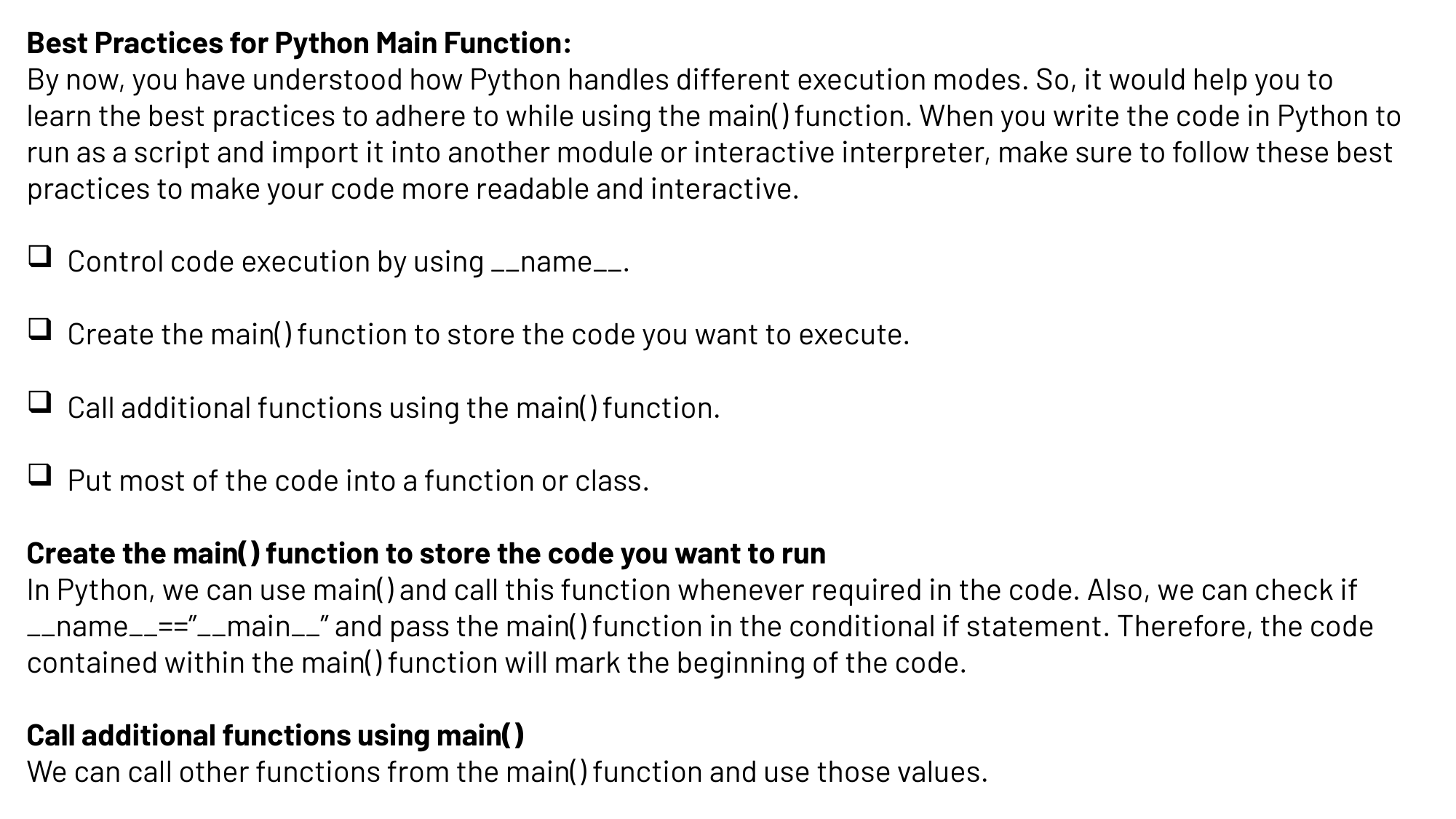

Best Practices for Python Main Function:
By now, you have understood how Python handles different execution modes. So, it would help you to learn the best practices to adhere to while using the main() function. When you write the code in Python to run as a script and import it into another module or interactive interpreter, make sure to follow these best practices to make your code more readable and interactive.

Control code execution by using __name__.

Create the main() function to store the code you want to execute.

Call additional functions using the main() function.

Put most of the code into a function or class.

Create the main() function to store the code you want to run
In Python, we can use main() and call this function whenever required in the code. Also, we can check if __name__==”__main__” and pass the main() function in the conditional if statement. Therefore, the code contained within the main() function will mark the beginning of the code.

Call additional functions using main()
We can call other functions from the main() function and use those values.